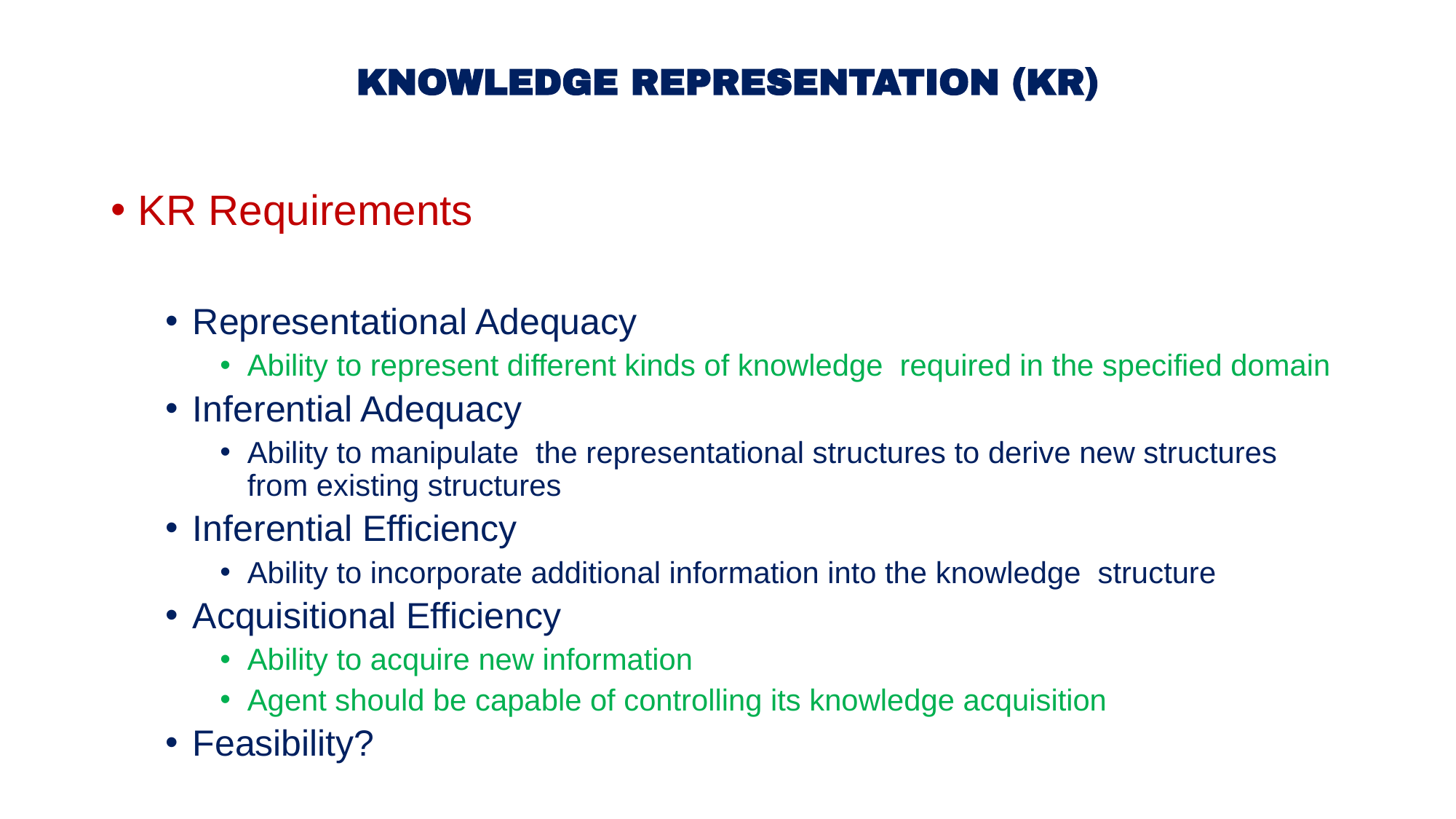

# KNOWLEDGE REPRESENTATION (KR)
KR Requirements

Representational Adequacy
Ability to represent different kinds of knowledge  required in the specified domain
Inferential Adequacy
Ability to manipulate  the representational structures to derive new structures from existing structures
Inferential Efficiency
Ability to incorporate additional information into the knowledge  structure
Acquisitional Efficiency
Ability to acquire new information
Agent should be capable of controlling its knowledge acquisition
Feasibility?